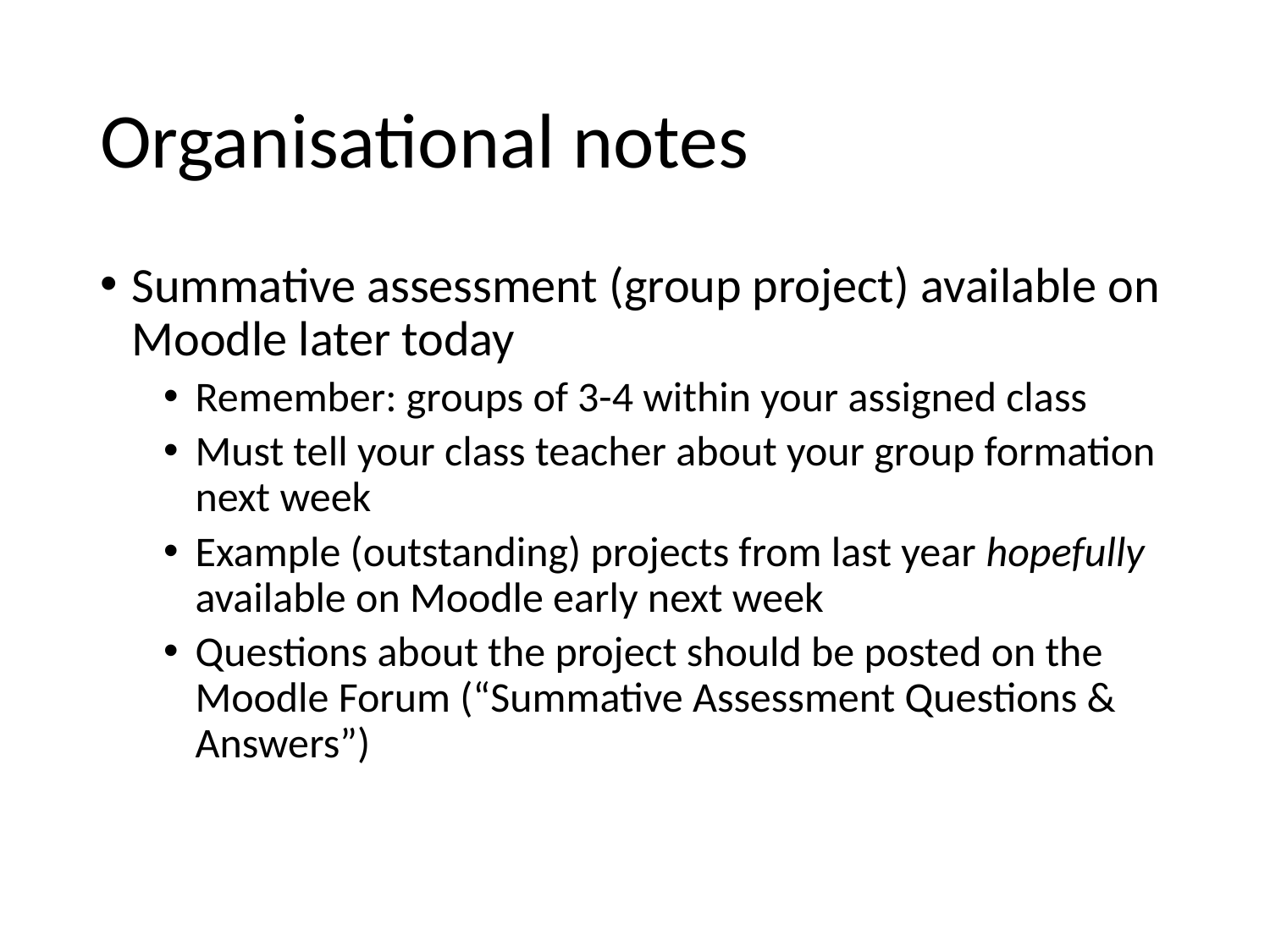

# Organisational notes
Summative assessment (group project) available on Moodle later today
Remember: groups of 3-4 within your assigned class
Must tell your class teacher about your group formation next week
Example (outstanding) projects from last year hopefully available on Moodle early next week
Questions about the project should be posted on the Moodle Forum (“Summative Assessment Questions & Answers”)